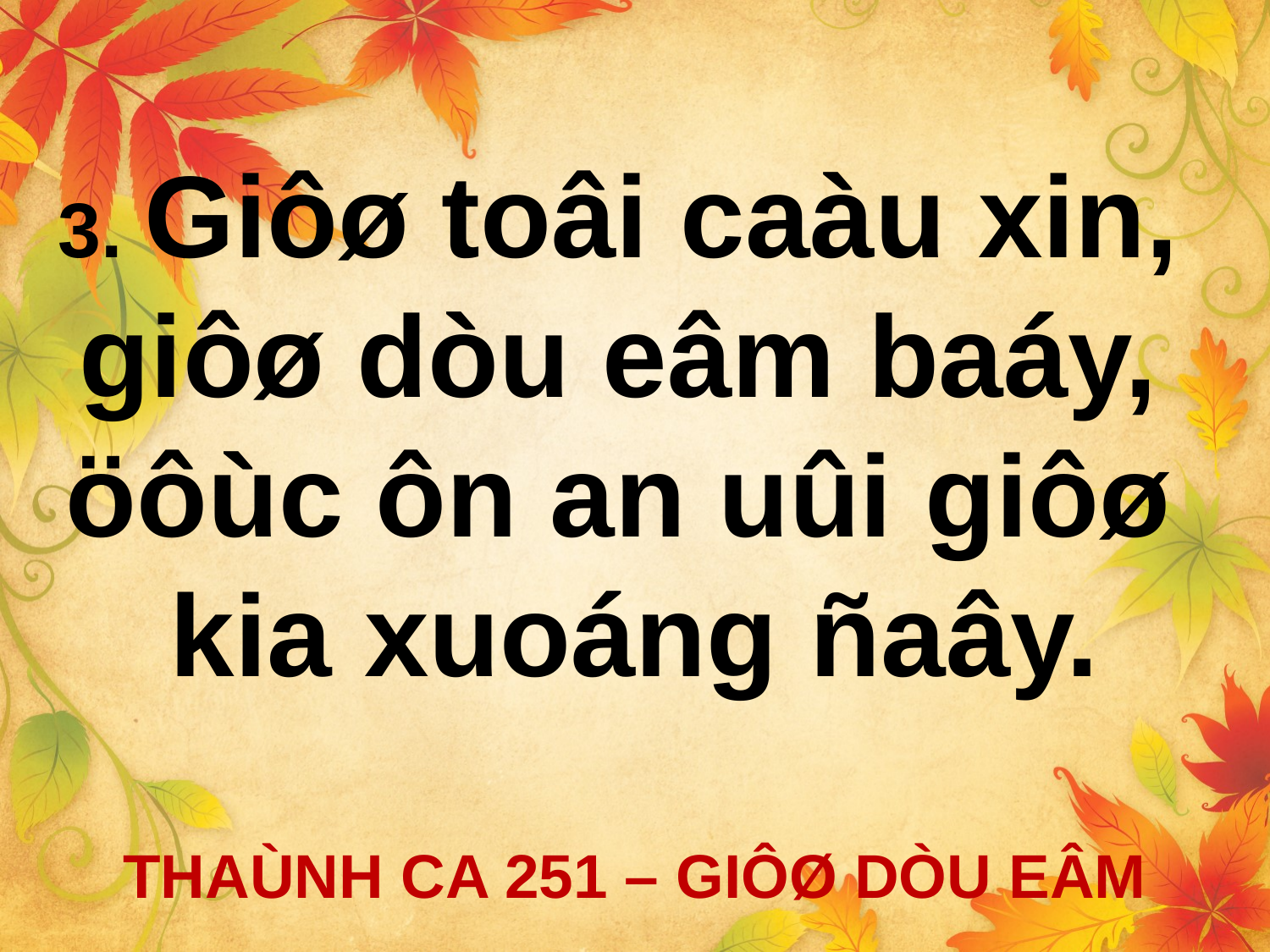

3. Giôø toâi caàu xin,
giôø dòu eâm baáy,
öôùc ôn an uûi giôø
kia xuoáng ñaây.
THAÙNH CA 251 – GIÔØ DÒU EÂM